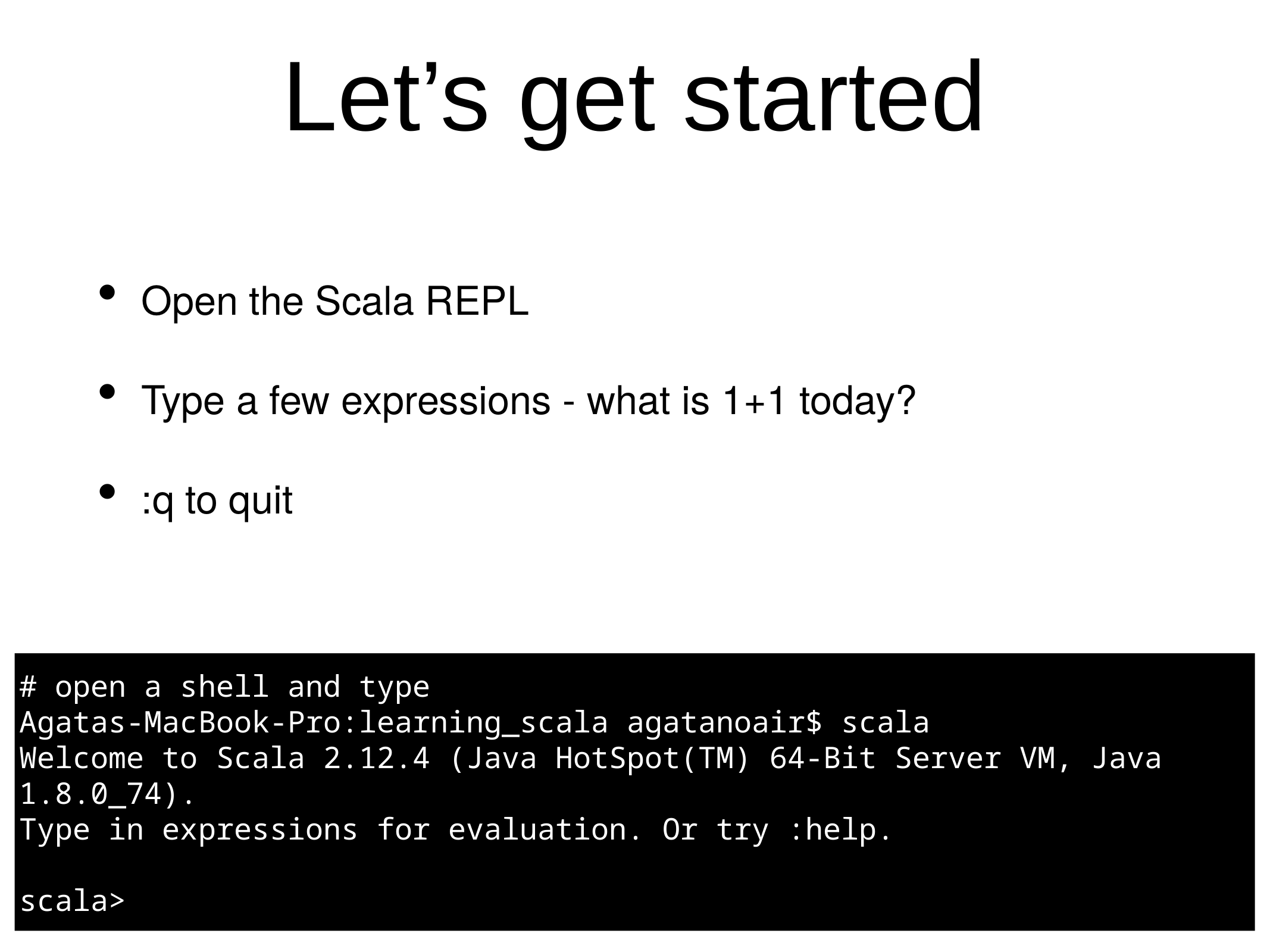

# Let’s get started
Open the Scala REPL
Type a few expressions - what is 1+1 today?
:q to quit
# open a shell and type
Agatas-MacBook-Pro:learning_scala agatanoair$ scala
Welcome to Scala 2.12.4 (Java HotSpot(TM) 64-Bit Server VM, Java 1.8.0_74).
Type in expressions for evaluation. Or try :help.

scala>